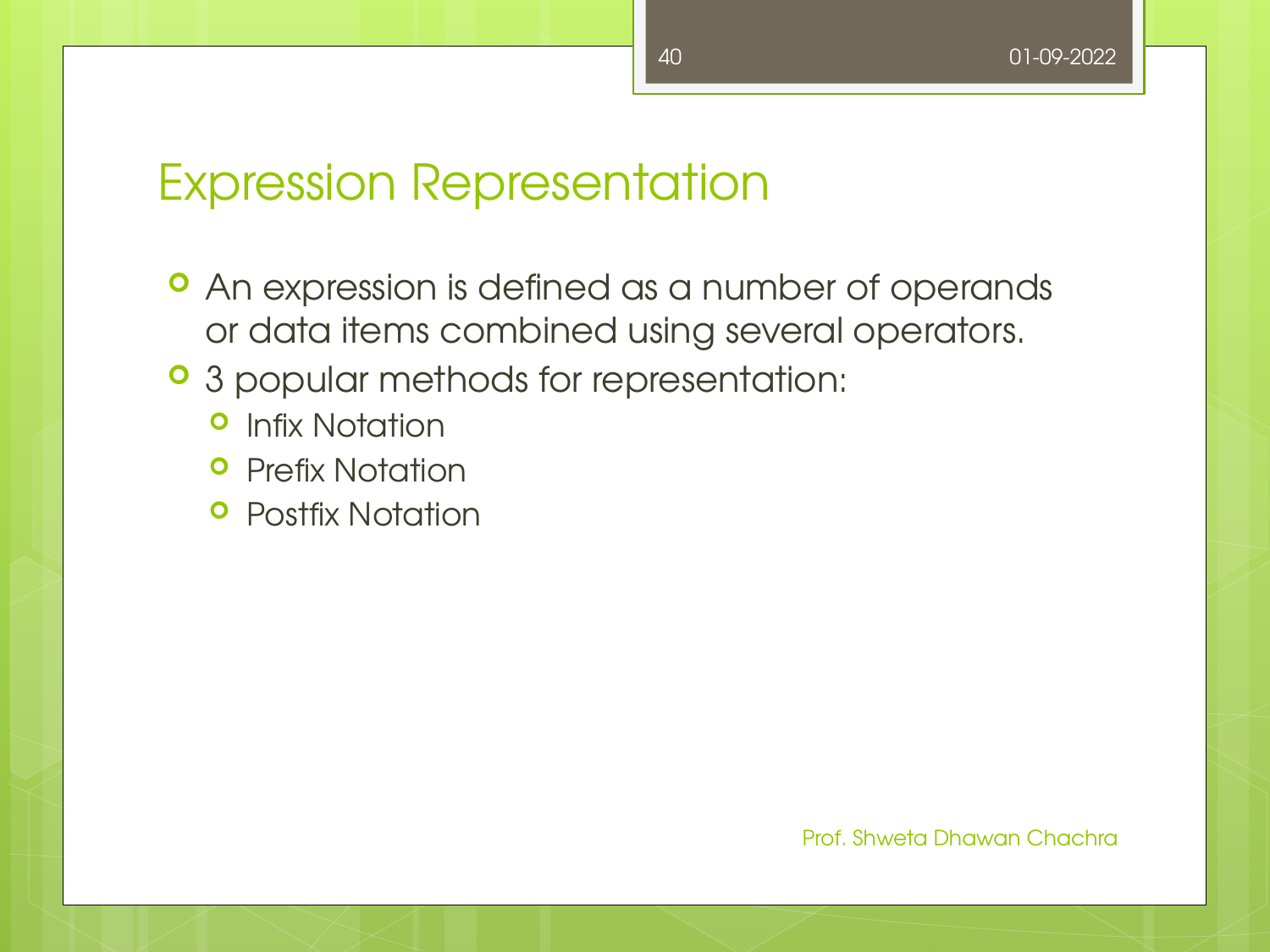

40
01-09-2022
# Expression Representation
An expression is defined as a number of operands or data items combined using several operators.
3 popular methods for representation:
Infix Notation
Prefix Notation
Postfix Notation
Prof. Shweta Dhawan Chachra